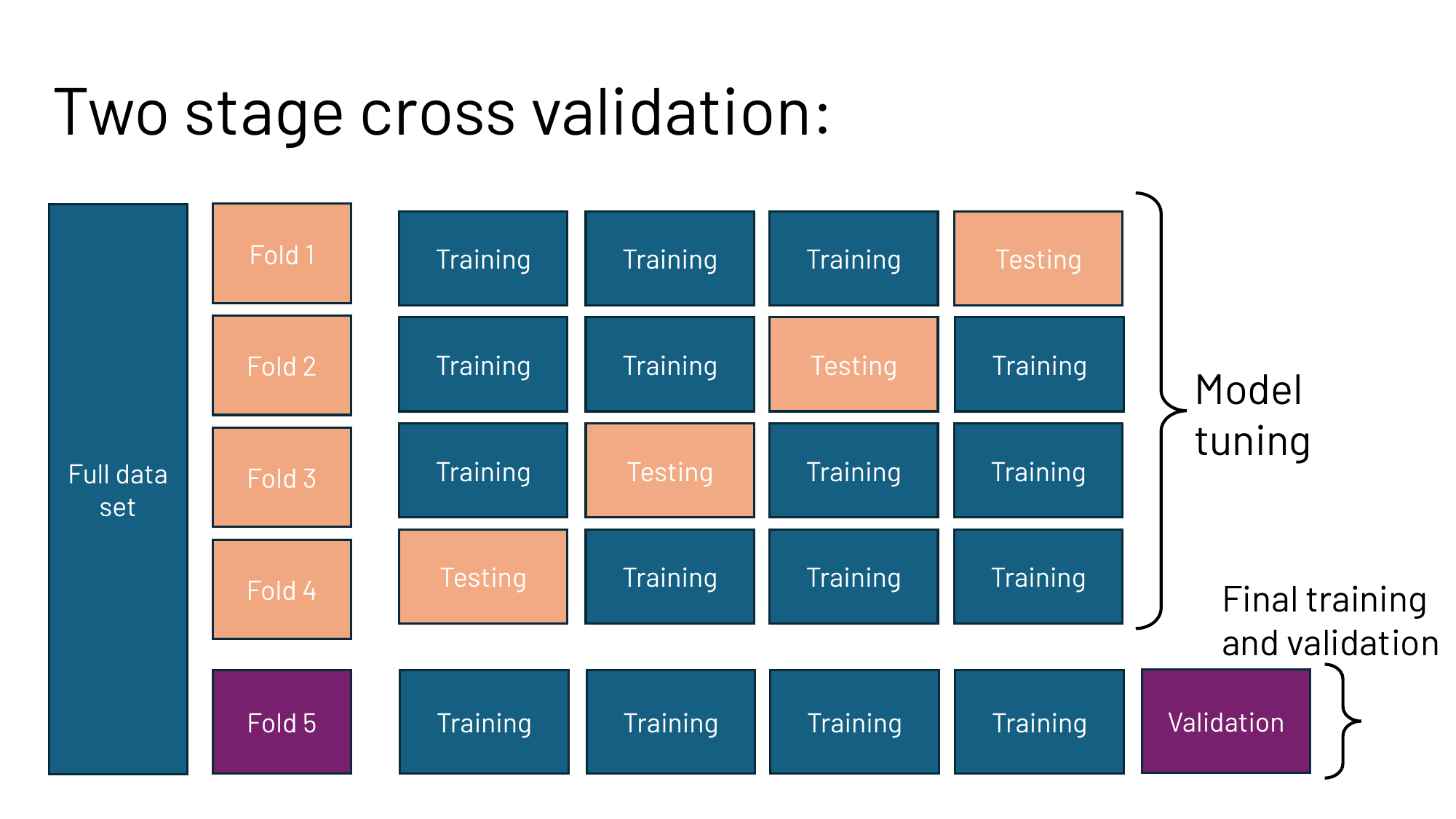

# Two stage cross validation:

Fold 1
Fold 2
Fold 3
Fold 4
Full data set
Testing
Training
Training
Training
Training
Testing
Training
Training
Training
Training
Testing
Training
Training
Training
Testing
Training
Model tuning
Final training and validation

Validation
Fold 5
Training
Training
Training
Training